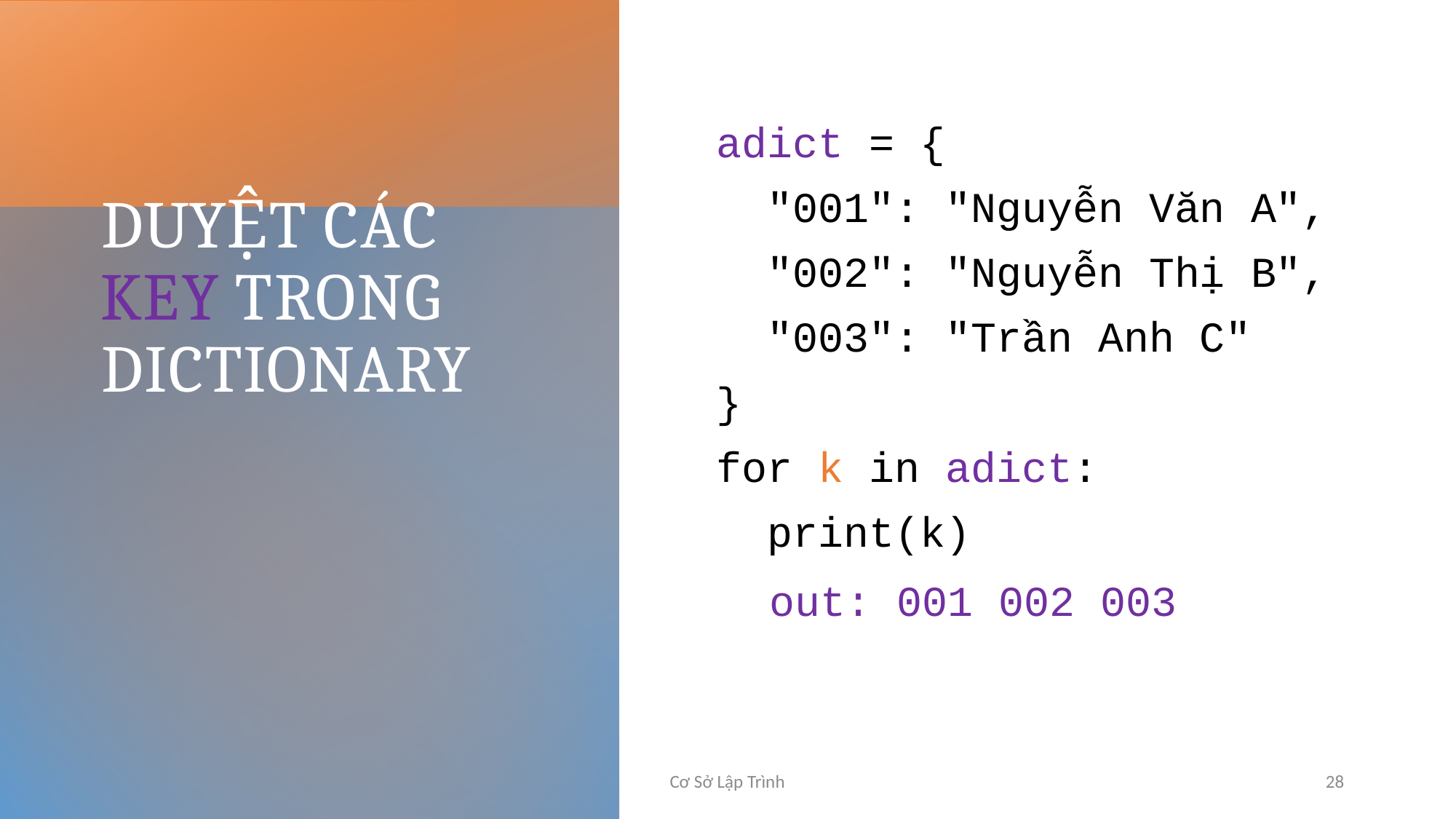

adict = {
  "001": "Nguyễn Văn A",
  "002": "Nguyễn Thị B",
  "003": "Trần Anh C"
}
for k in adict:
  print(k)
	out: 001 002 003

# DUYỆT CÁC KEY TRONG DICTIONARY

Cơ Sở Lập Trình
28